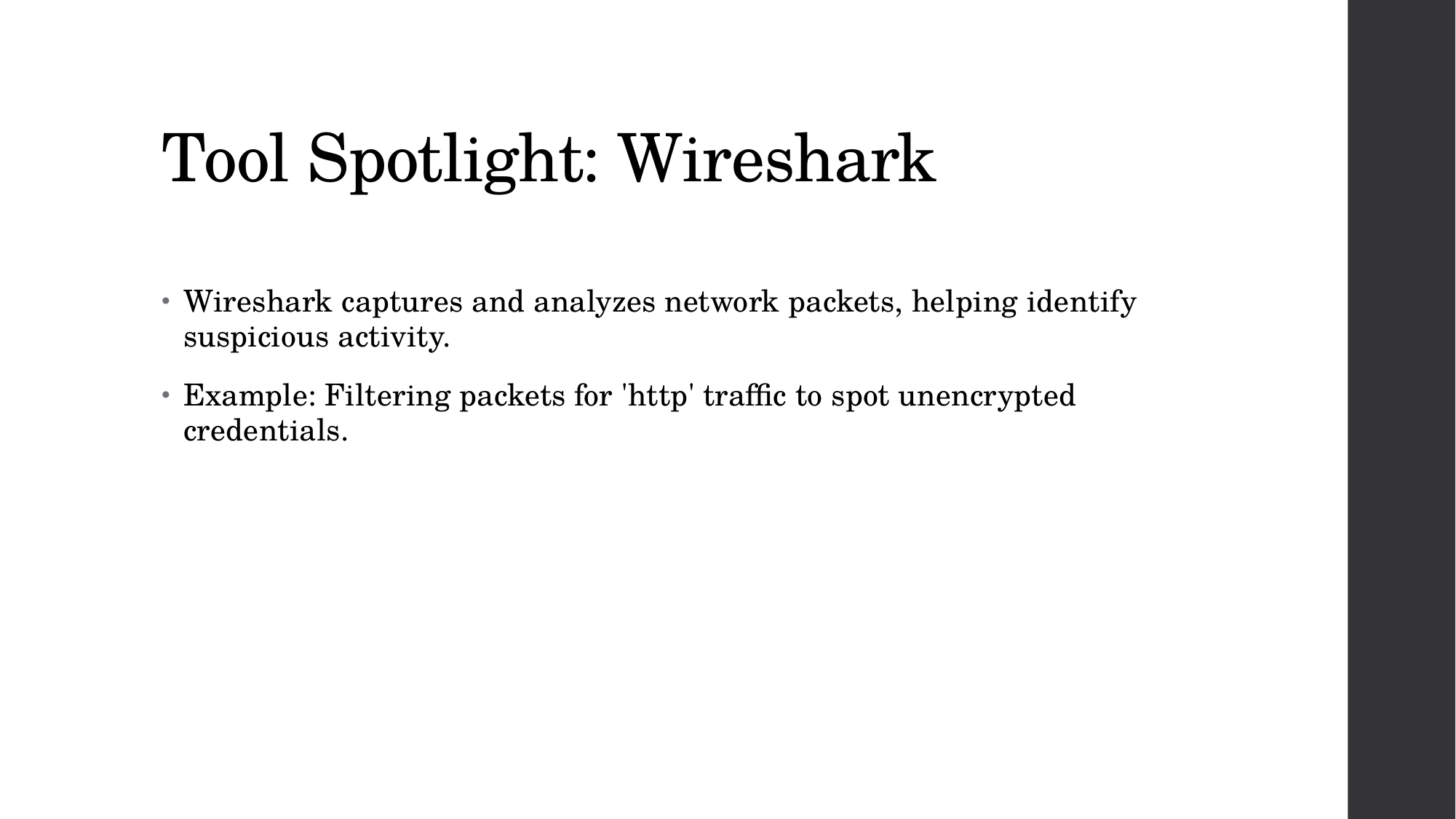

# Tool Spotlight: Wireshark

Wireshark captures and analyzes network packets, helping identify suspicious activity.
Example: Filtering packets for 'http' traffic to spot unencrypted credentials.